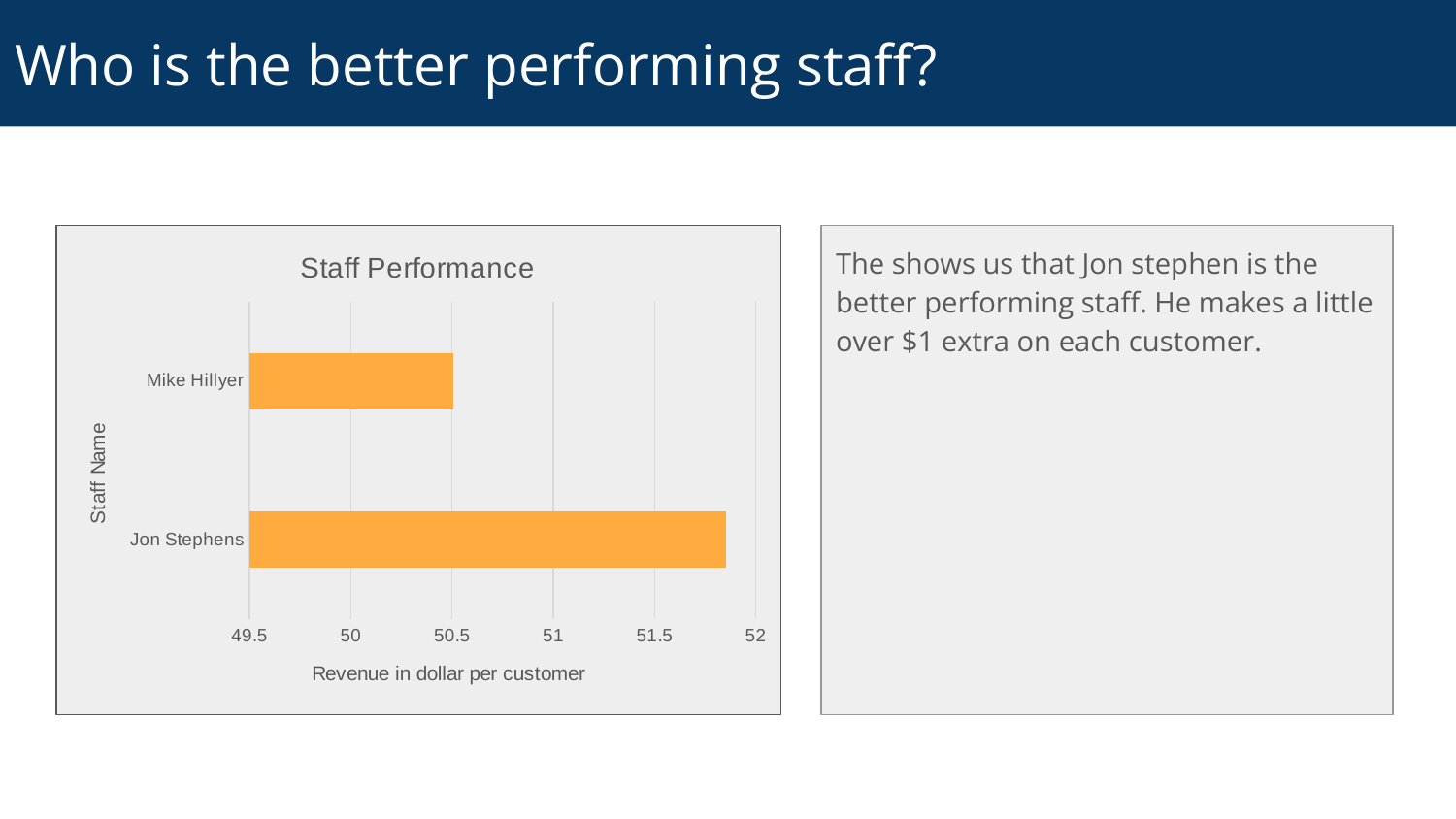

# Who is the better performing staff?

### Chart: Staff Performance

| Category | revenue_per_customer |
|---|---|
| Jon Stephens | 51.8529549248747 |
| Mike Hillyer | 50.5043739565943 |
The shows us that Jon stephen is the better performing staff. He makes a little over $1 extra on each customer.